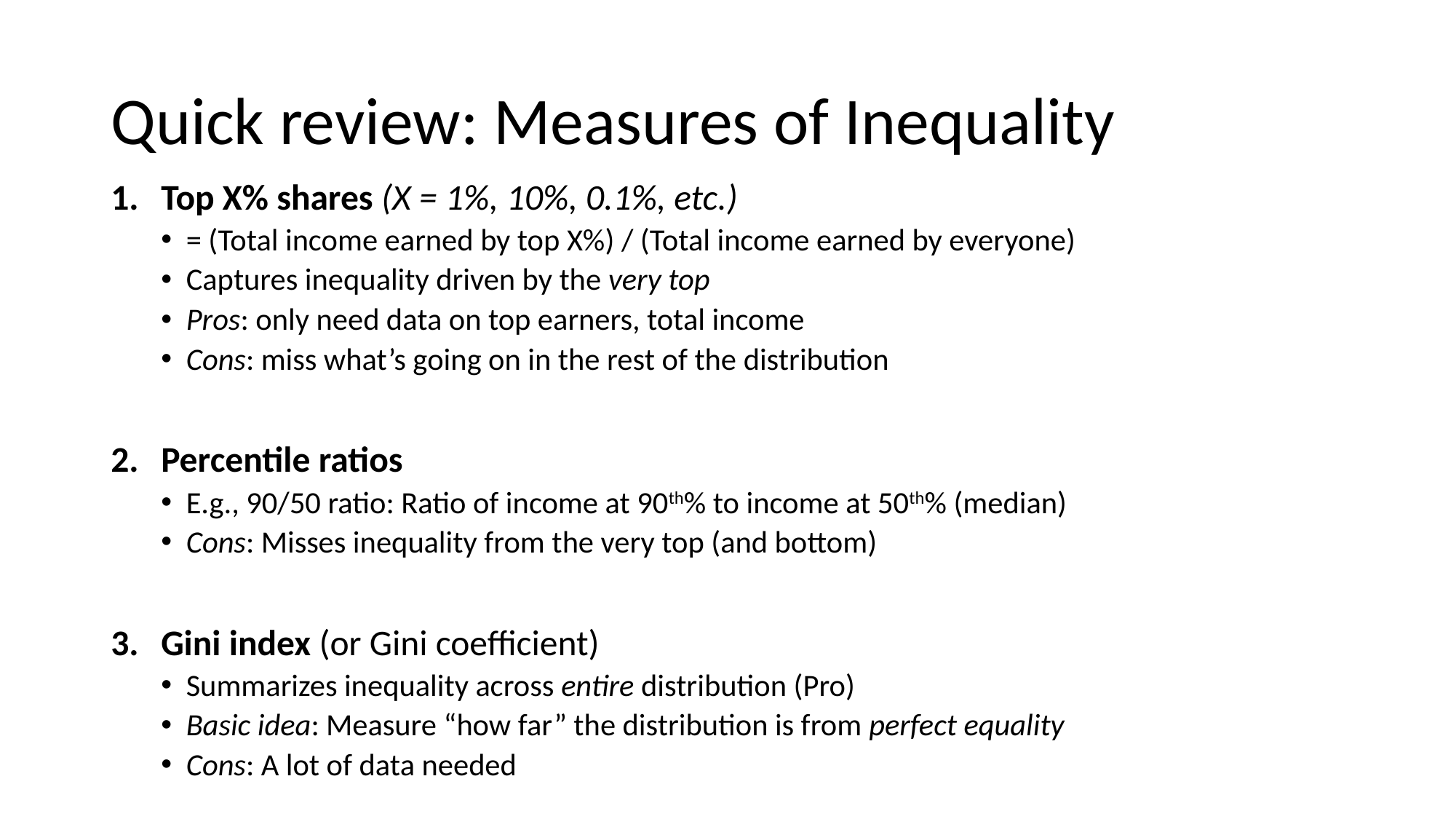

# Quick review: Measures of Inequality
Top X% shares (X = 1%, 10%, 0.1%, etc.)
= (Total income earned by top X%) / (Total income earned by everyone)
Captures inequality driven by the very top
Pros: only need data on top earners, total income
Cons: miss what’s going on in the rest of the distribution

Percentile ratios
E.g., 90/50 ratio: Ratio of income at 90th% to income at 50th% (median)
Cons: Misses inequality from the very top (and bottom)

Gini index (or Gini coefficient)
Summarizes inequality across entire distribution (Pro)
Basic idea: Measure “how far” the distribution is from perfect equality
Cons: A lot of data needed